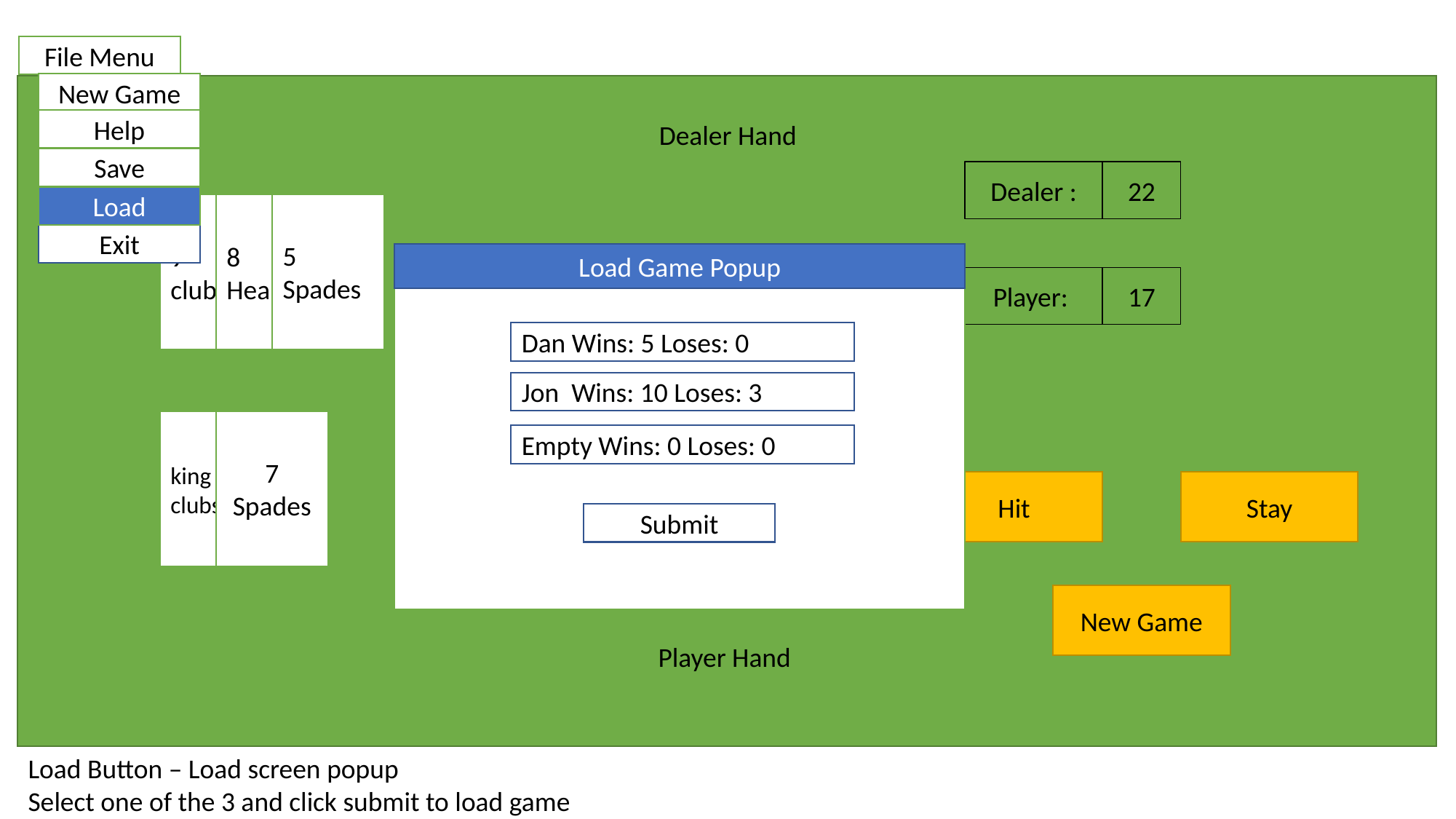

File Menu
New Game

Dealer Hand
Help
Save
Dealer :
22
Load
5
Spades
8
Hearts
9
club
Exit

Load Game Popup
Player Wins!
Player:
17
Dan Wins: 5 Loses: 0
Jon  Wins: 10 Loses: 3
7
Spades
king
clubs
Empty Wins: 0 Loses: 0
Hit
Stay
Submit
New Game
Player Hand
Load Button – Load screen popup
Select one of the 3 and click submit to load game